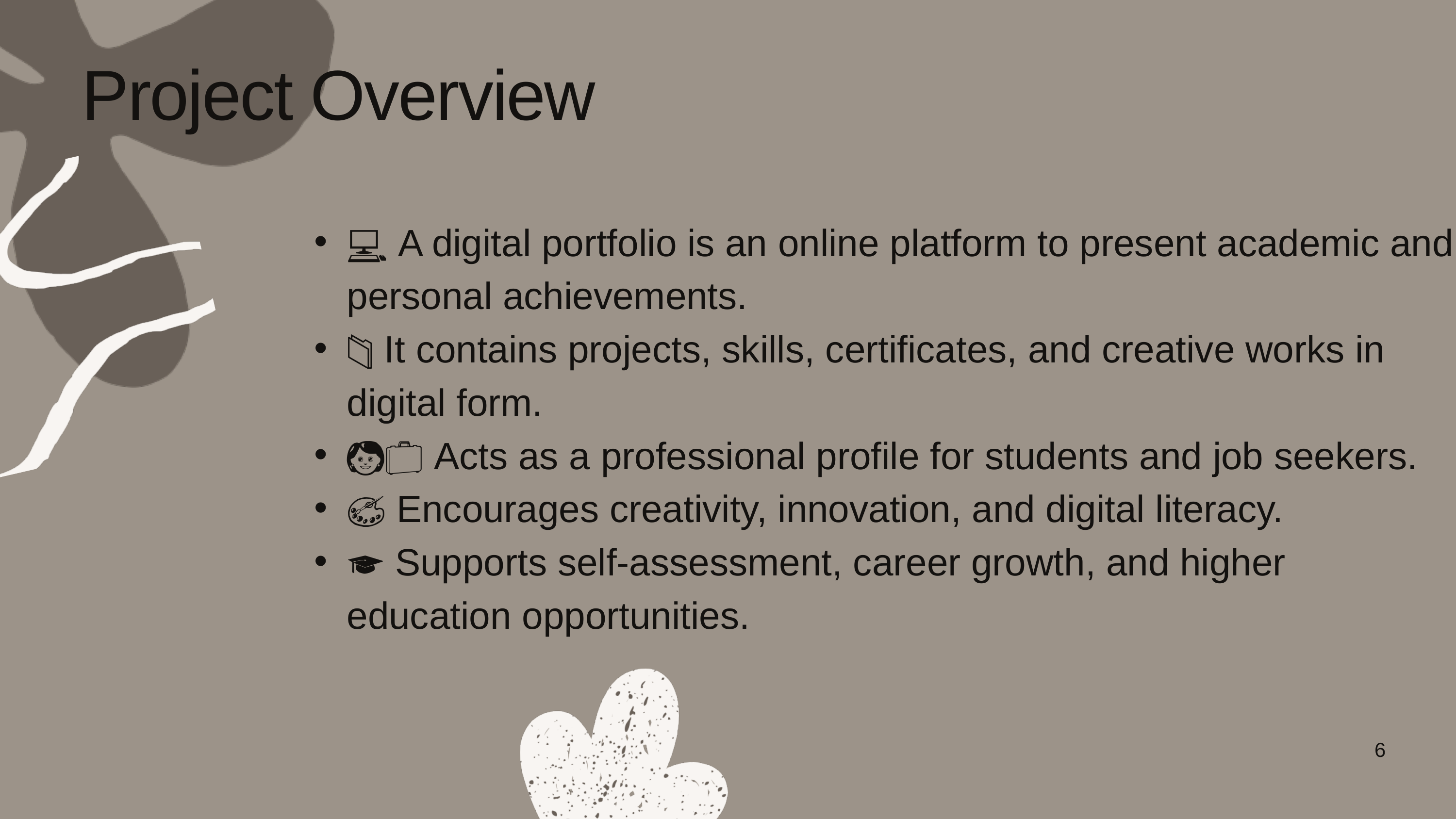

Project Overview

💻 A digital portfolio is an online platform to present academic and personal achievements.
📁 It contains projects, skills, certificates, and creative works in digital form.
👩‍💼 Acts as a professional profile for students and job seekers.
🎨 Encourages creativity, innovation, and digital literacy.
🎓 Supports self-assessment, career growth, and higher education opportunities.

6